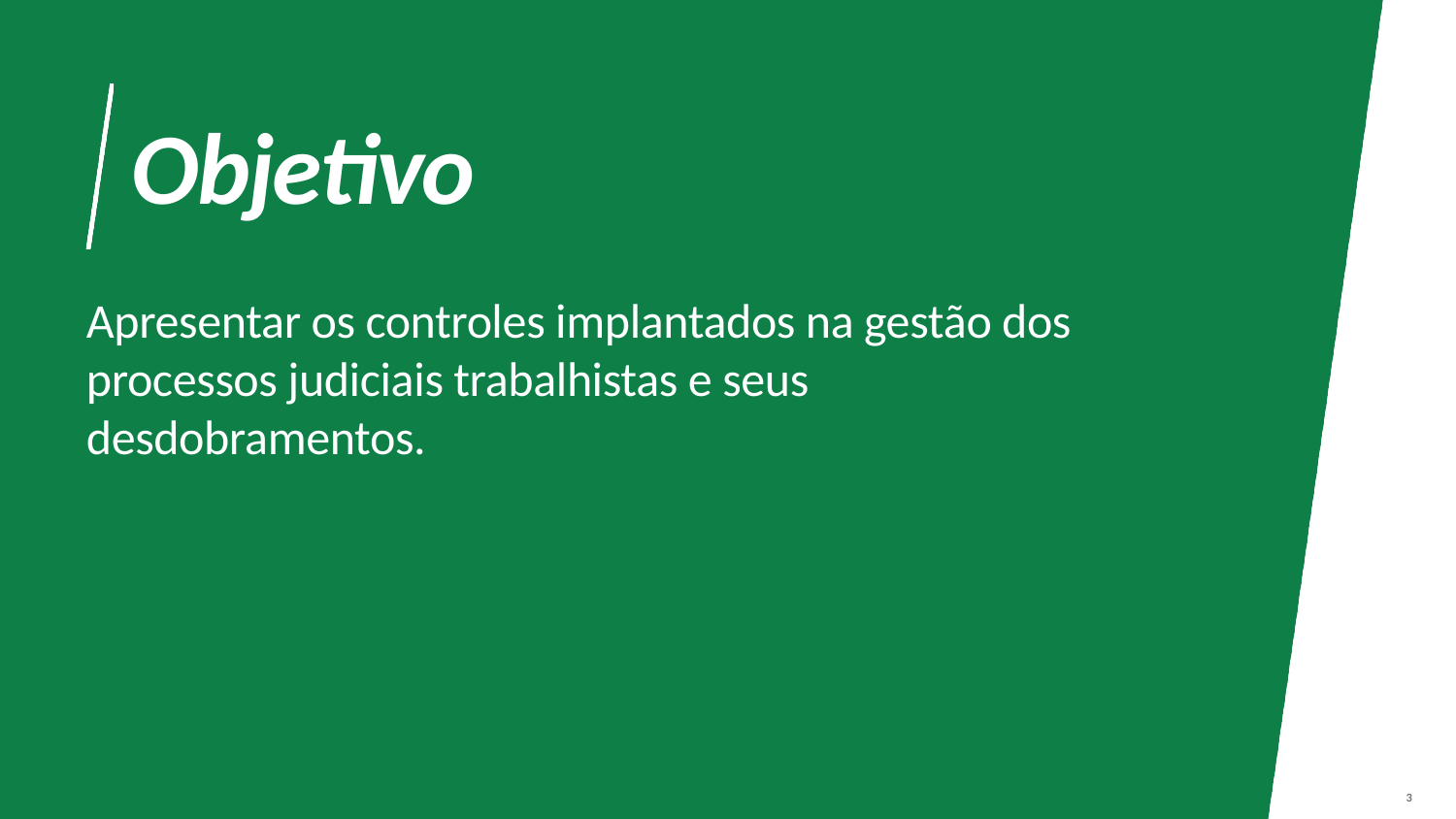

Objetivo
Apresentar os controles implantados na gestão dos processos judiciais trabalhistas e seus desdobramentos.
3